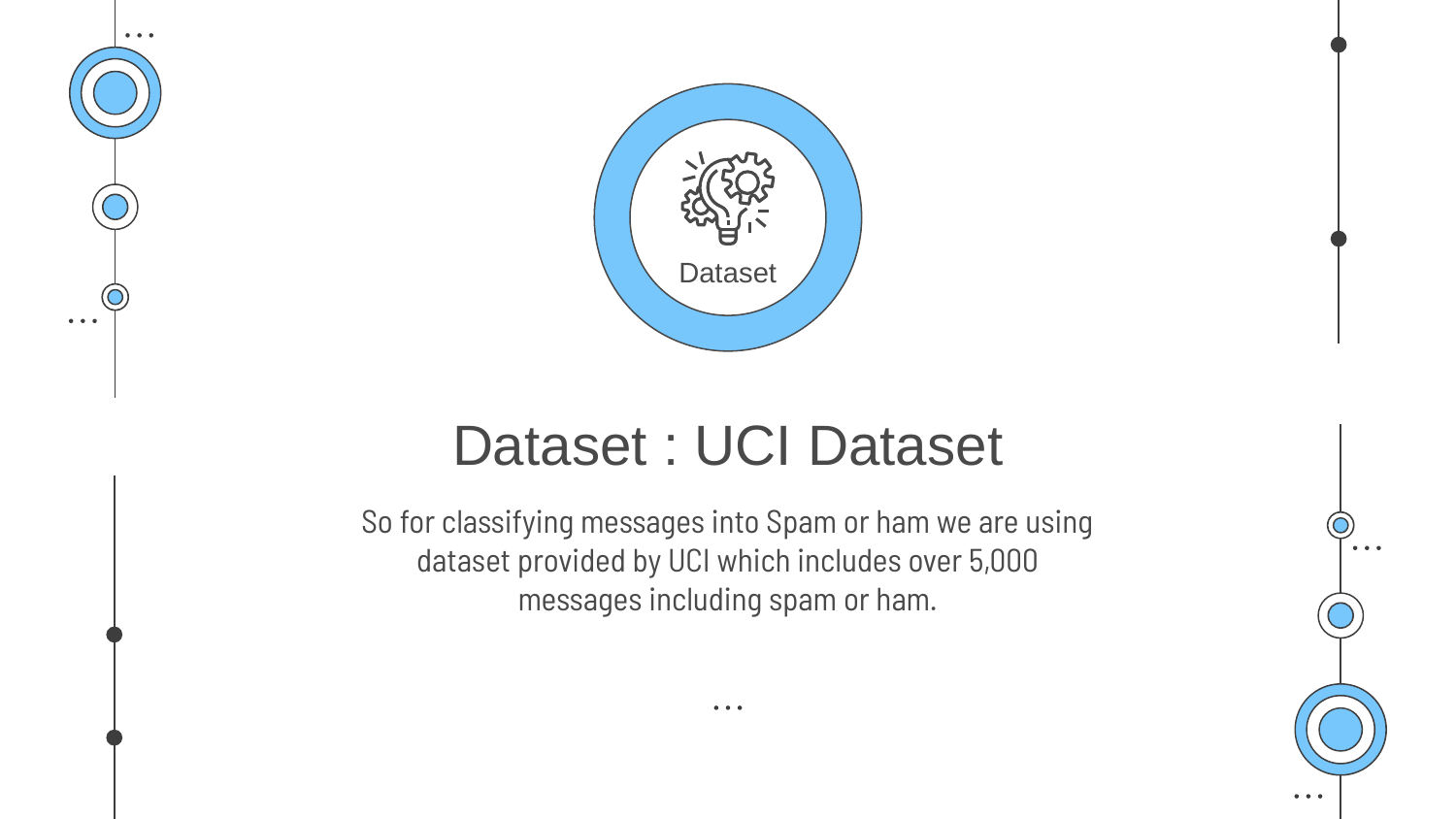

Dataset
# Dataset : UCI Dataset
So for classifying messages into Spam or ham we are using dataset provided by UCI which includes over 5,000 messages including spam or ham.